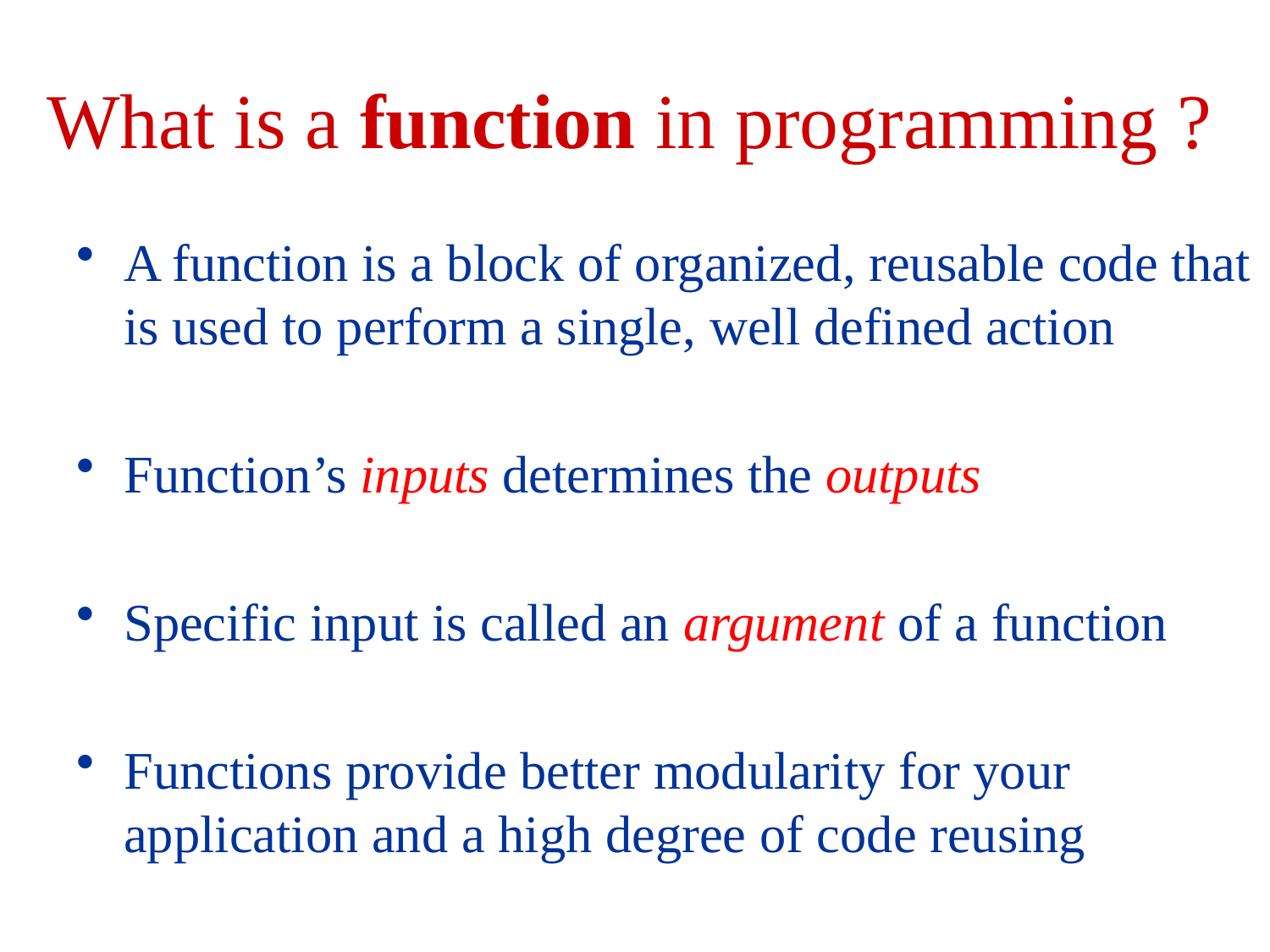

# What is a function in programming ?
A function is a block of organized, reusable code that is used to perform a single, well defined action

Function’s inputs determines the outputs

Specific input is called an argument of a function

Functions provide better modularity for your application and a high degree of code reusing